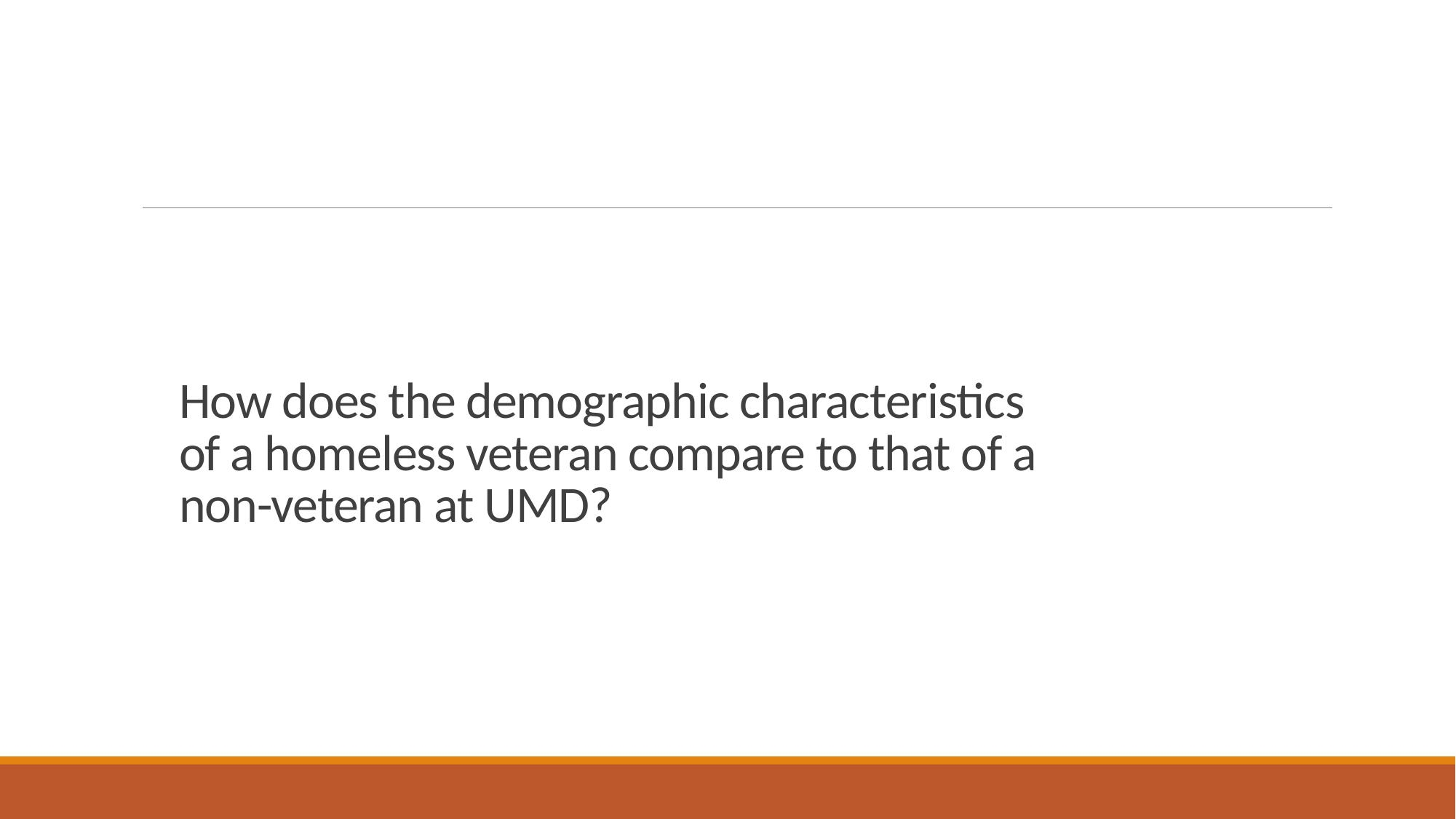

# How does the demographic characteristics of a homeless veteran compare to that of a non-veteran at UMD?